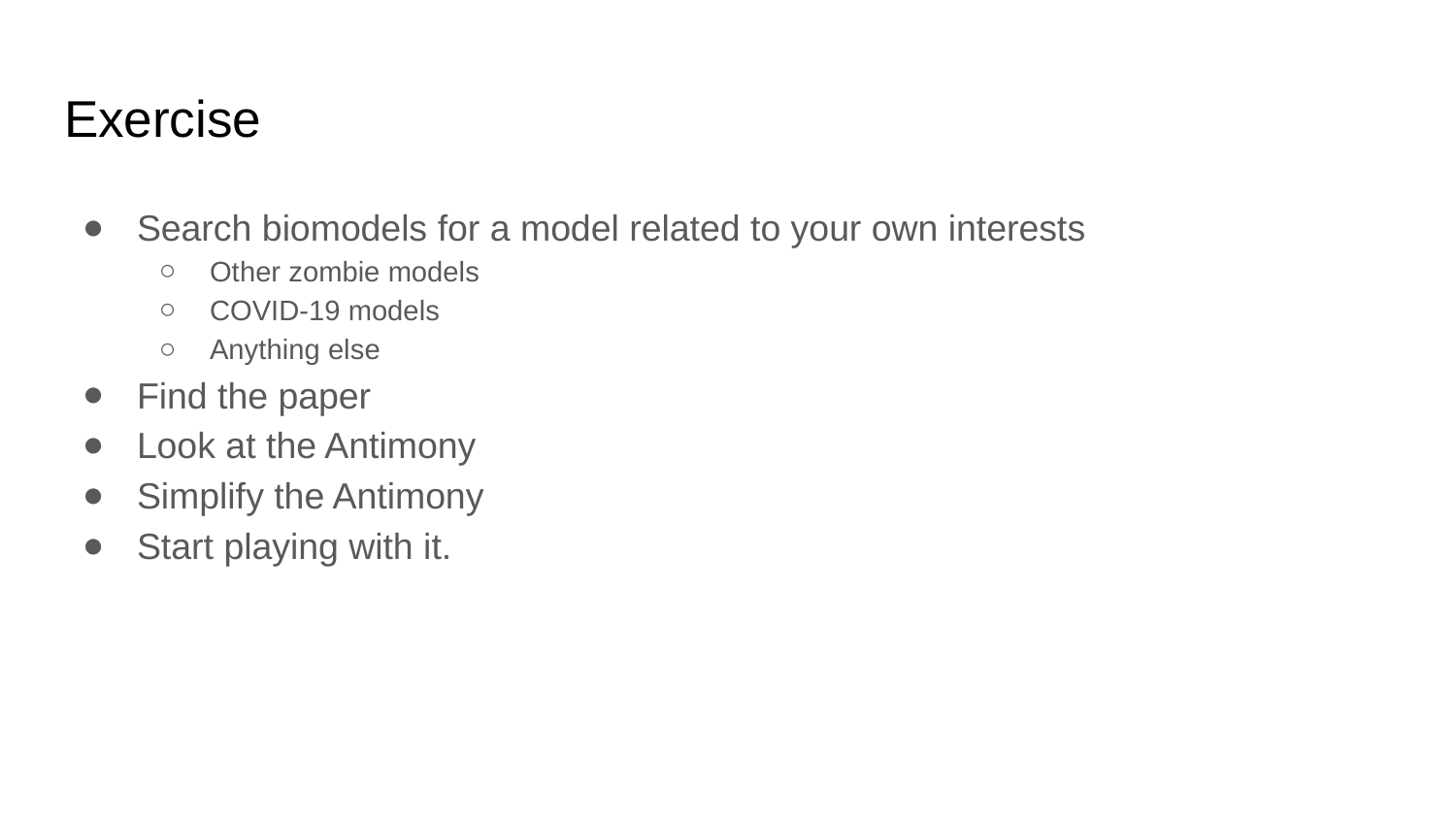

# Exercise
Search biomodels for a model related to your own interests
Other zombie models
COVID-19 models
Anything else
Find the paper
Look at the Antimony
Simplify the Antimony
Start playing with it.